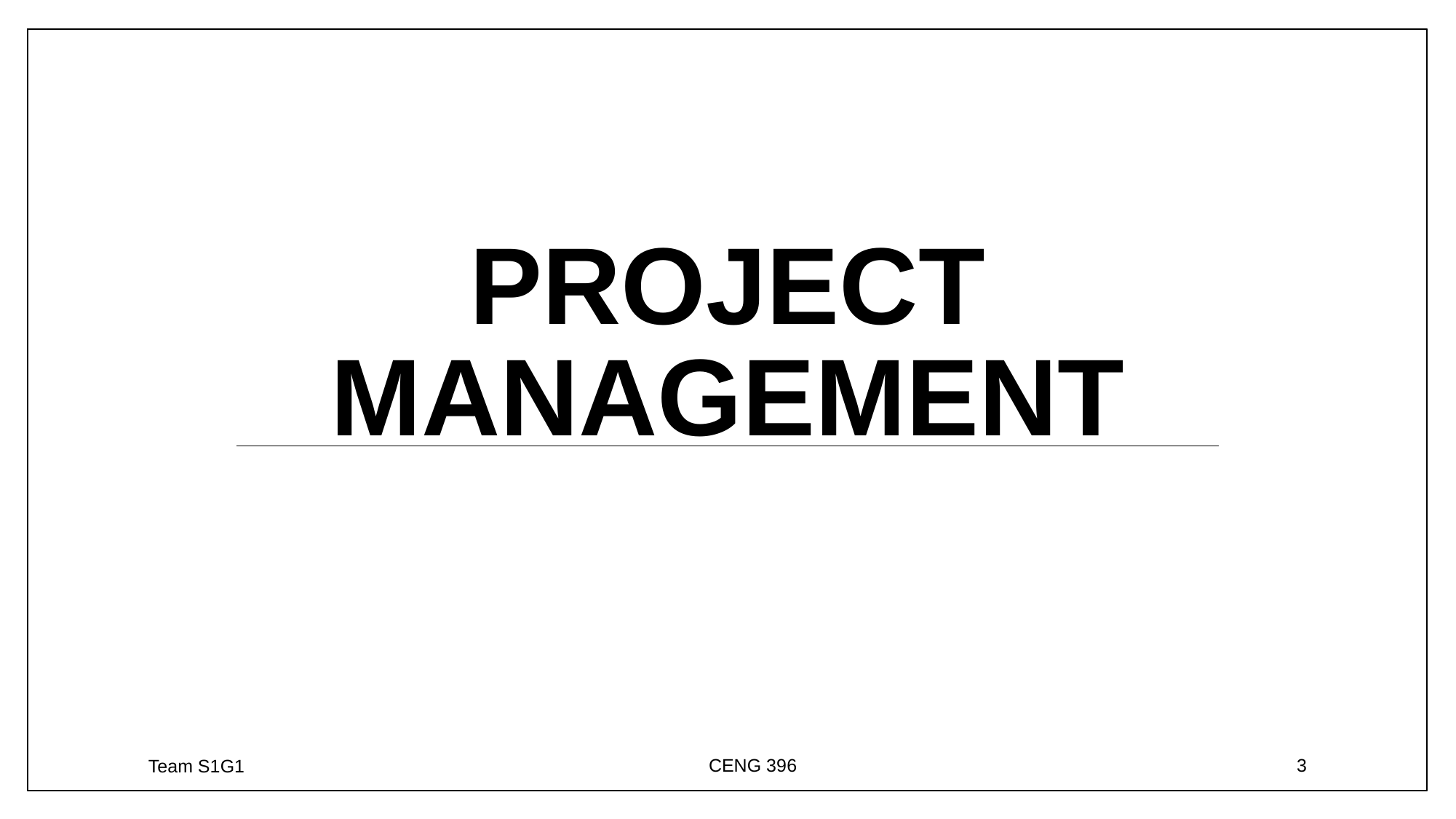

# Project Management
CENG 396
3
Team S1G1